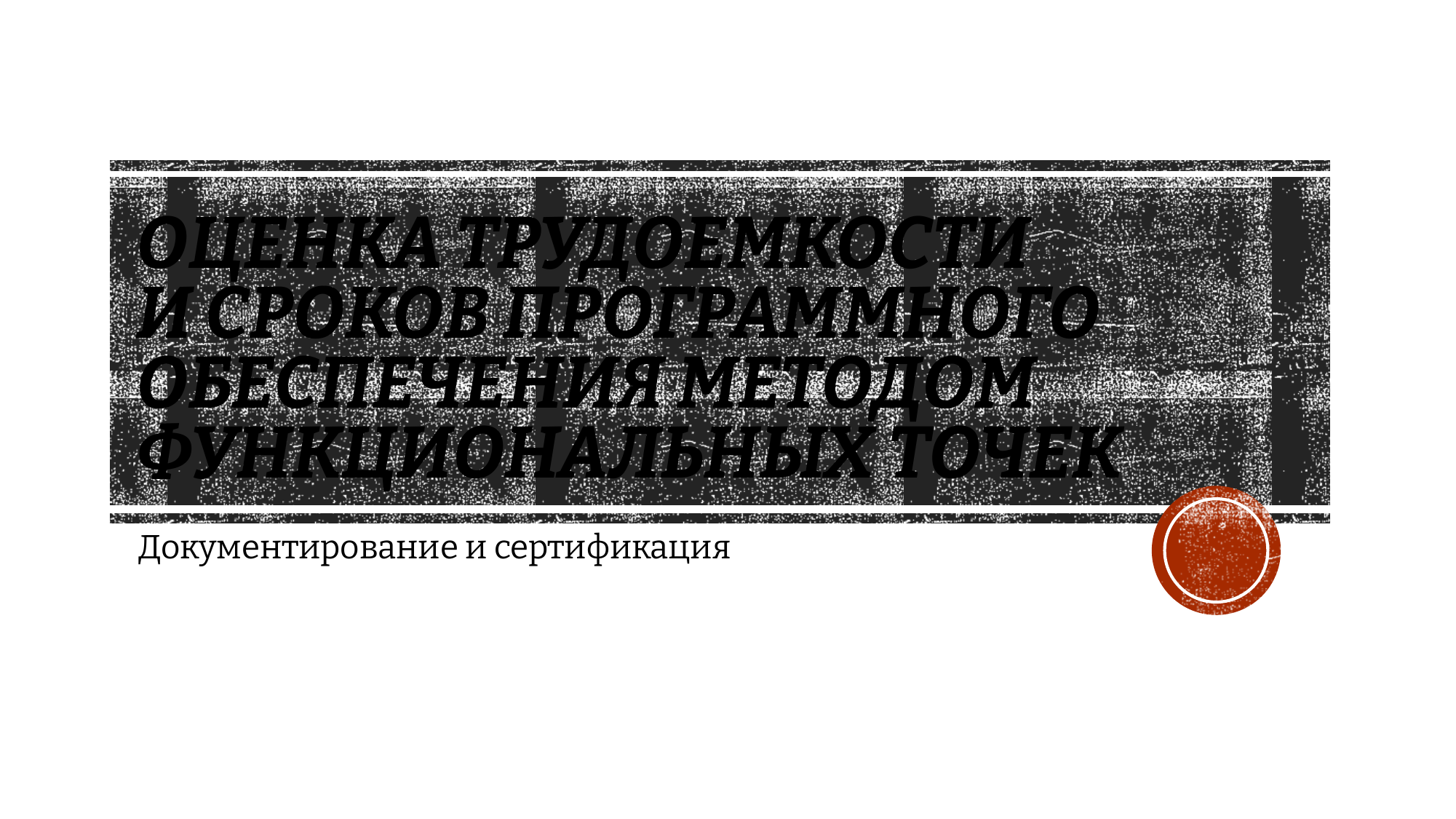

# Оценка трудоемкости и сроков программного обеспечения методом функциональных точек
Документирование и сертификация